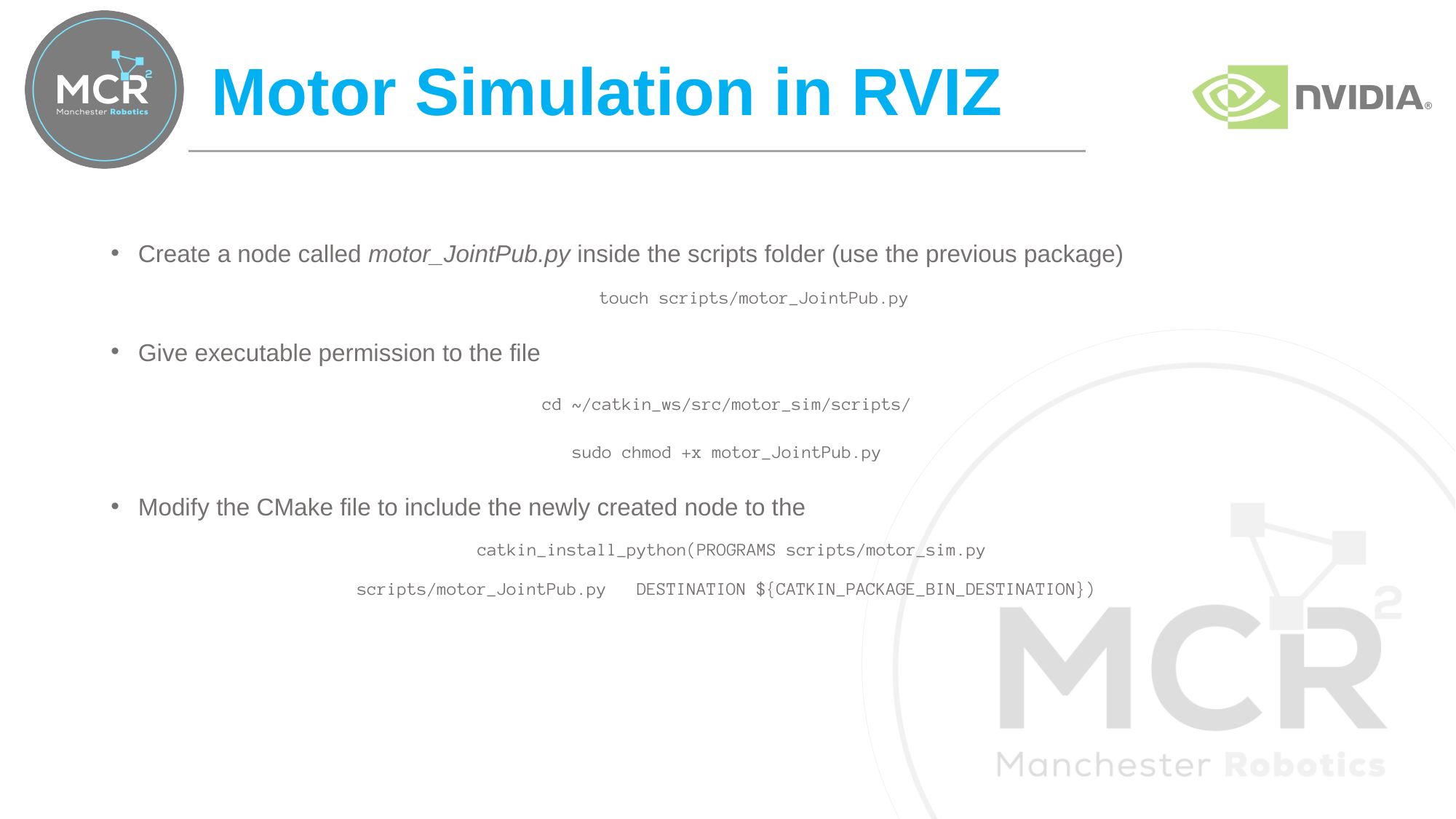

# Motor Simulation in RVIZ
Create a node called motor_JointPub.py inside the scripts folder (use the previous package)
touch scripts/motor_JointPub.py
Give executable permission to the file
cd ~/catkin_ws/src/motor_sim/scripts/
sudo chmod +x motor_JointPub.py
Modify the CMake file to include the newly created node to the
 catkin_install_python(PROGRAMS scripts/motor_sim.py
scripts/motor_JointPub.py   DESTINATION ${CATKIN_PACKAGE_BIN_DESTINATION})